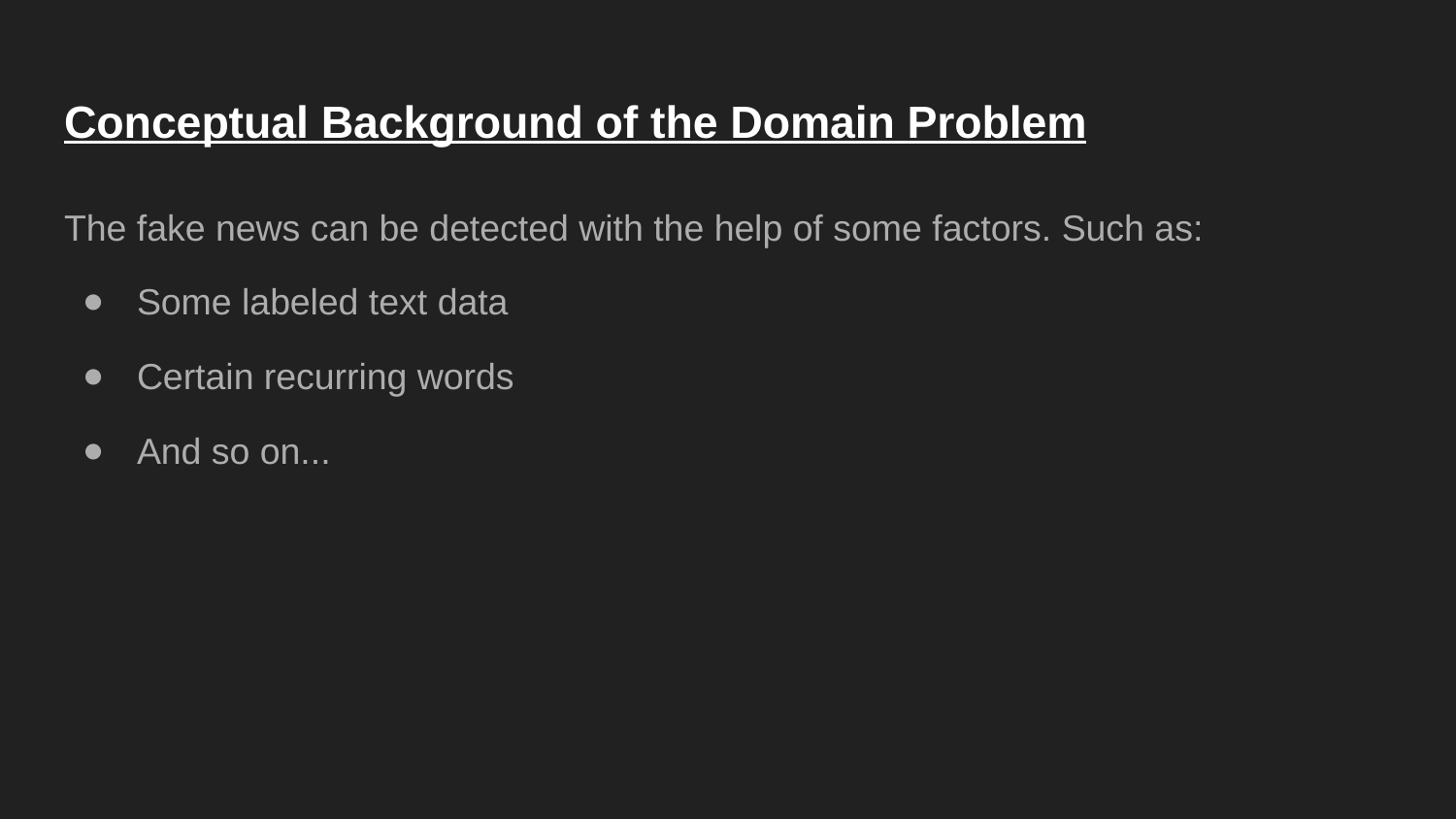

# Conceptual Background of the Domain Problem
The fake news can be detected with the help of some factors. Such as:
Some labeled text data
Certain recurring words
And so on...